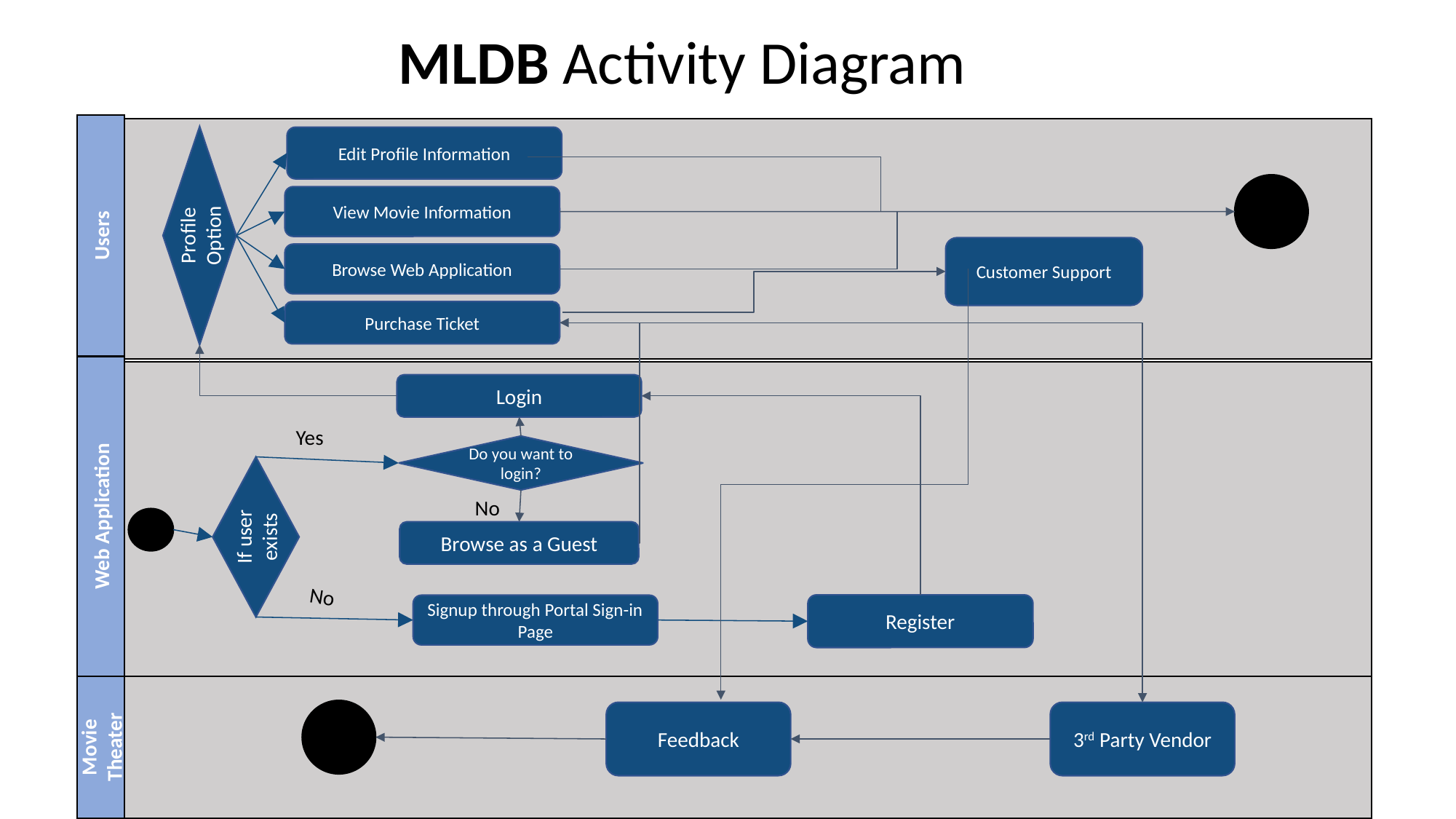

# MLDB Activity Diagram

Edit Profile Information

View Movie Information
Profile Option
Users
Customer Support
Browse Web Application
Purchase Ticket

Login
Yes
Do you want to login?
No
Web Application
If user exists

Browse as a Guest
No
Register
Signup through Portal Sign-in Page

3rd Party Vendor
Feedback
Movie Theater